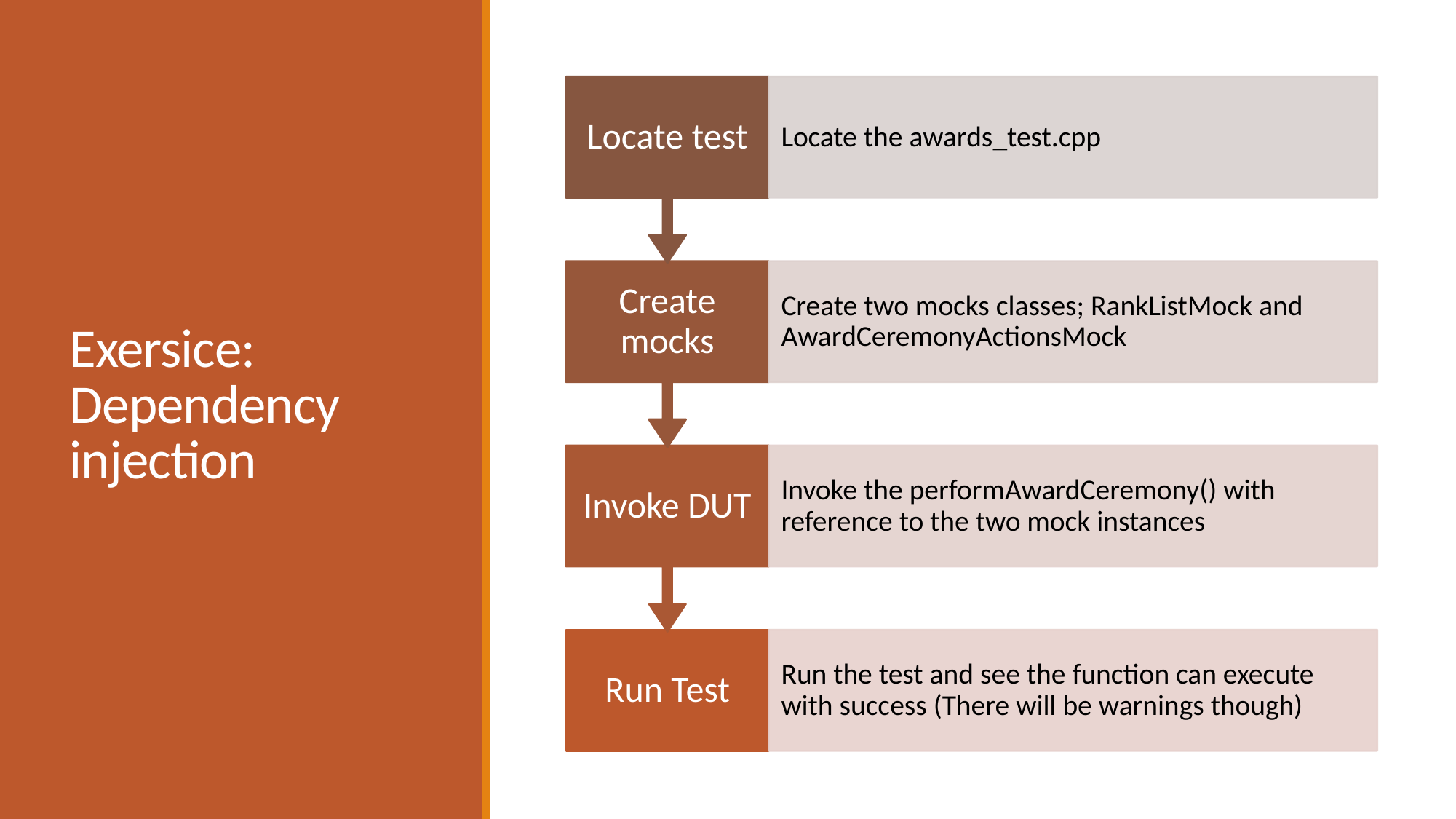

# Exersice: Dependency injection
Run Test
Run the test and see the function can execute with success (There will be warnings though)
Invoke DUT
Invoke the performAwardCeremony() with reference to the two mock instances
Create mocks
Create two mocks classes; RankListMock and AwardCeremonyActionsMock
Locate test
Locate the awards_test.cpp